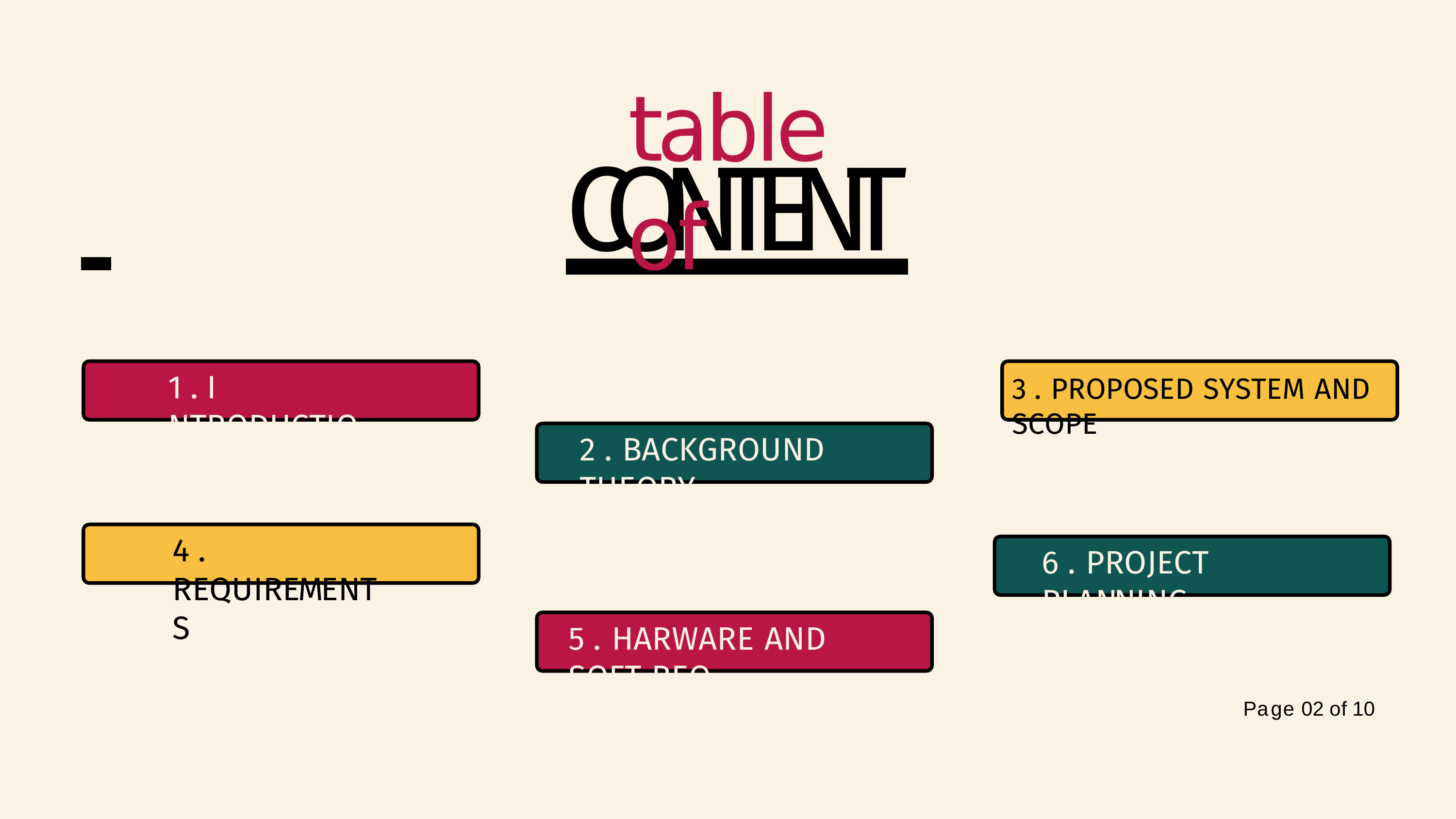

# table of
 	CONTENT

1 . I NTRODUCTION
3 . PROPOSED SYSTEM AND SCOPE

2 . BACKGROUND THEORY

4 . REQUIREMENTS

6 . PROJECT PLANNING

5 . HARWARE AND SOFT REQ
Page 02 of 10